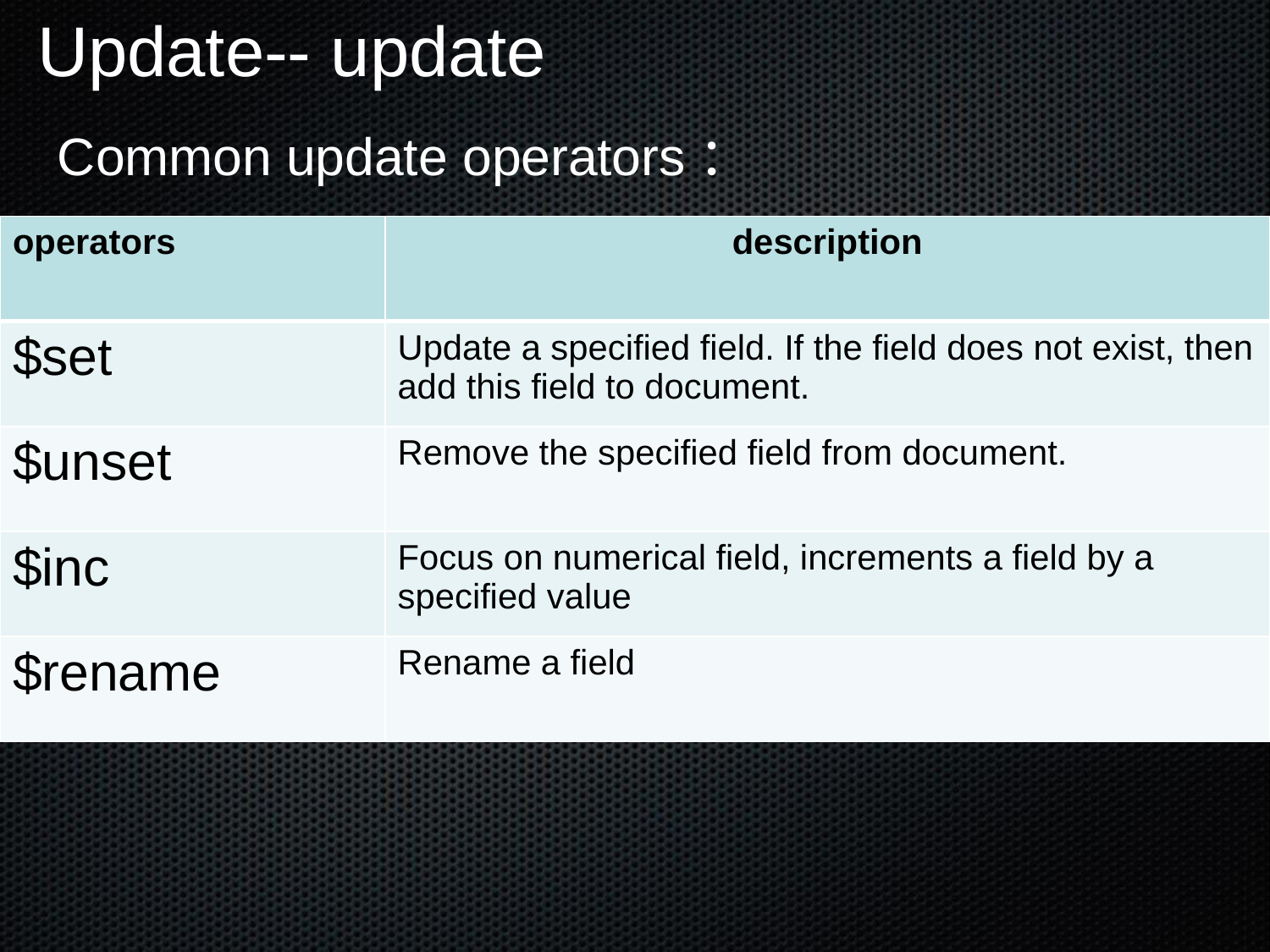

Update-- update
Common update operators：

| operators | description |
| --- | --- |
| $set | Update a specified field. If the field does not exist, then add this field to document. |
| $unset | Remove the specified field from document. |
| $inc | Focus on numerical field, increments a field by a specified value |
| $rename | Rename a field |